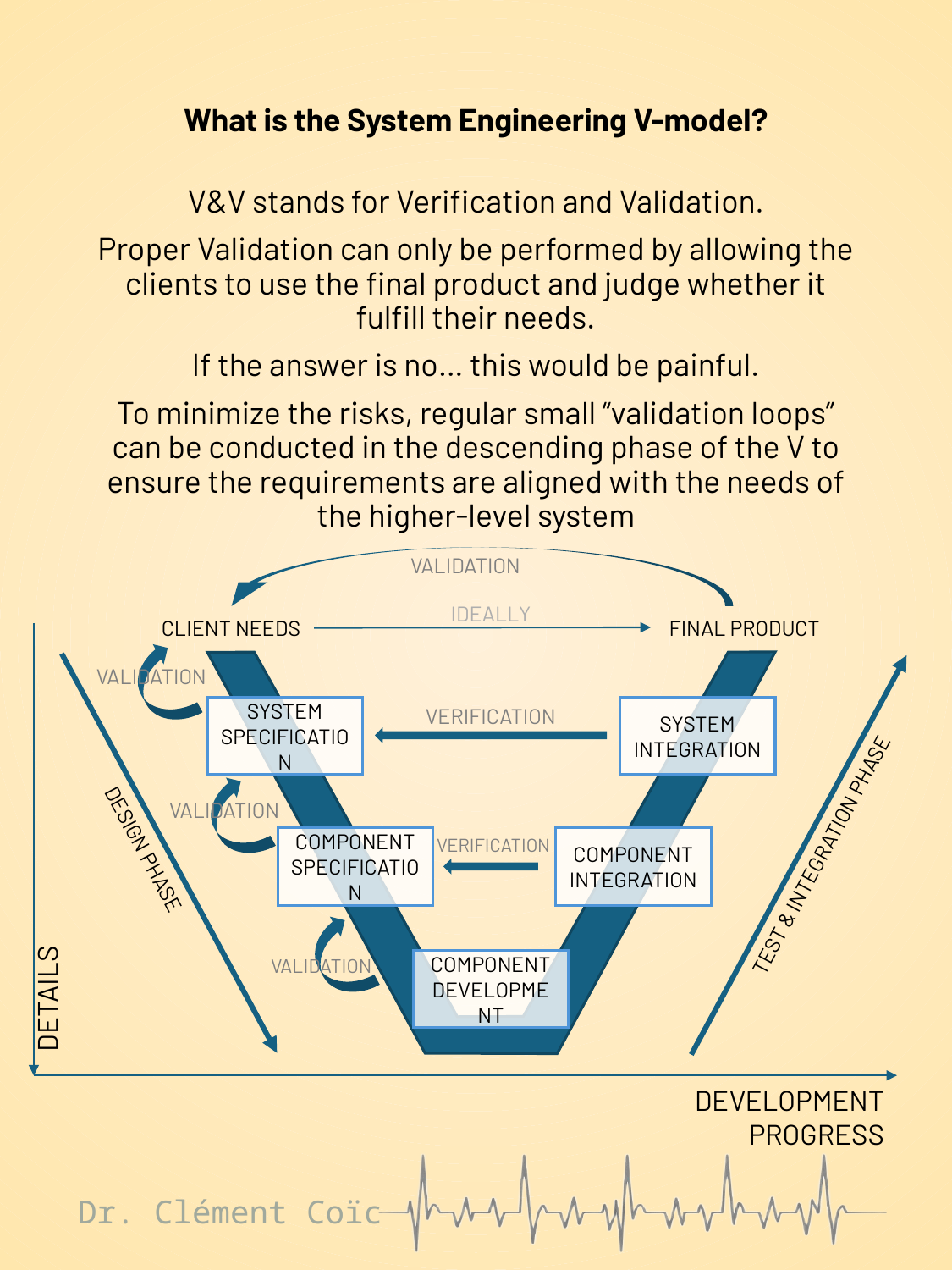

What is the System Engineering V-model?

V&V stands for Verification and Validation.
Proper Validation can only be performed by allowing the clients to use the final product and judge whether it fulfill their needs.
If the answer is no… this would be painful.
To minimize the risks, regular small “validation loops” can be conducted in the descending phase of the V to ensure the requirements are aligned with the needs of the higher-level system

Validation
ideally
Final Product
Client Needs

Validation
Verification
System Specification
System Integration

Validation
Verification
Component Specification
Component Integration
Design Phase
Test & Integration Phase

Details
Validation
Component development
Development Progress